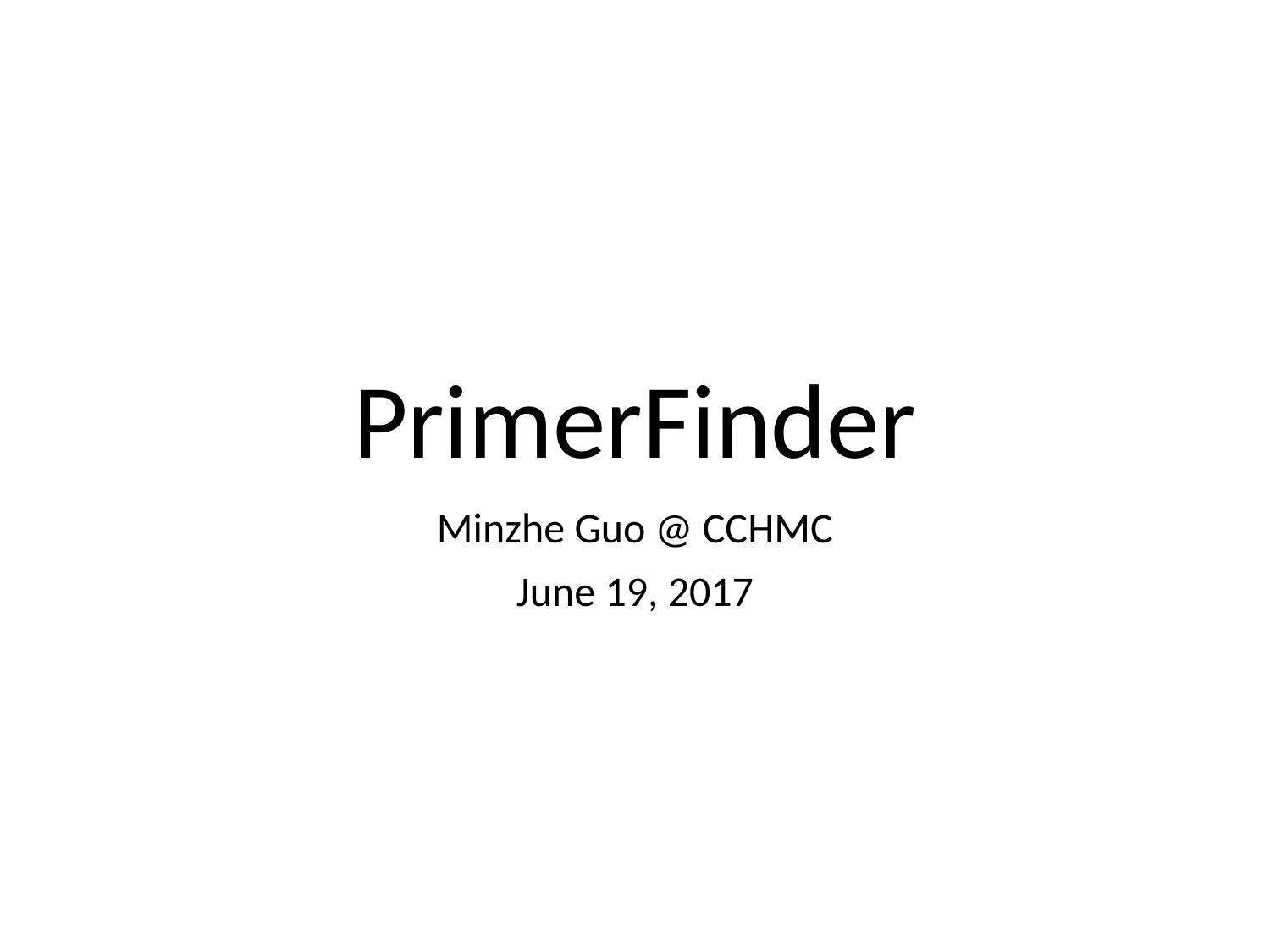

# PrimerFinder
Minzhe Guo @ CCHMC
June 19, 2017